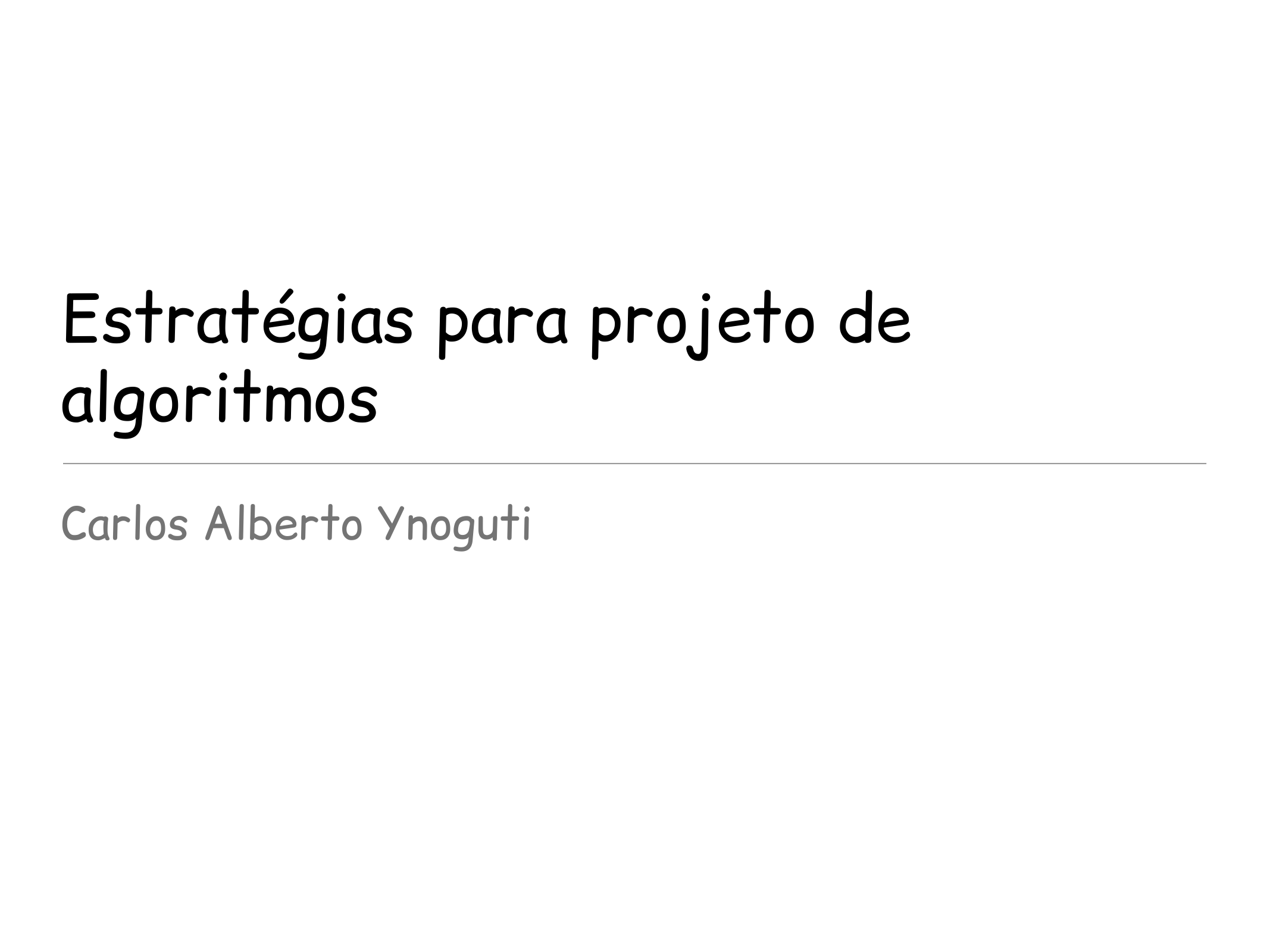

# Estratégias para projeto de algoritmos
Carlos Alberto Ynoguti